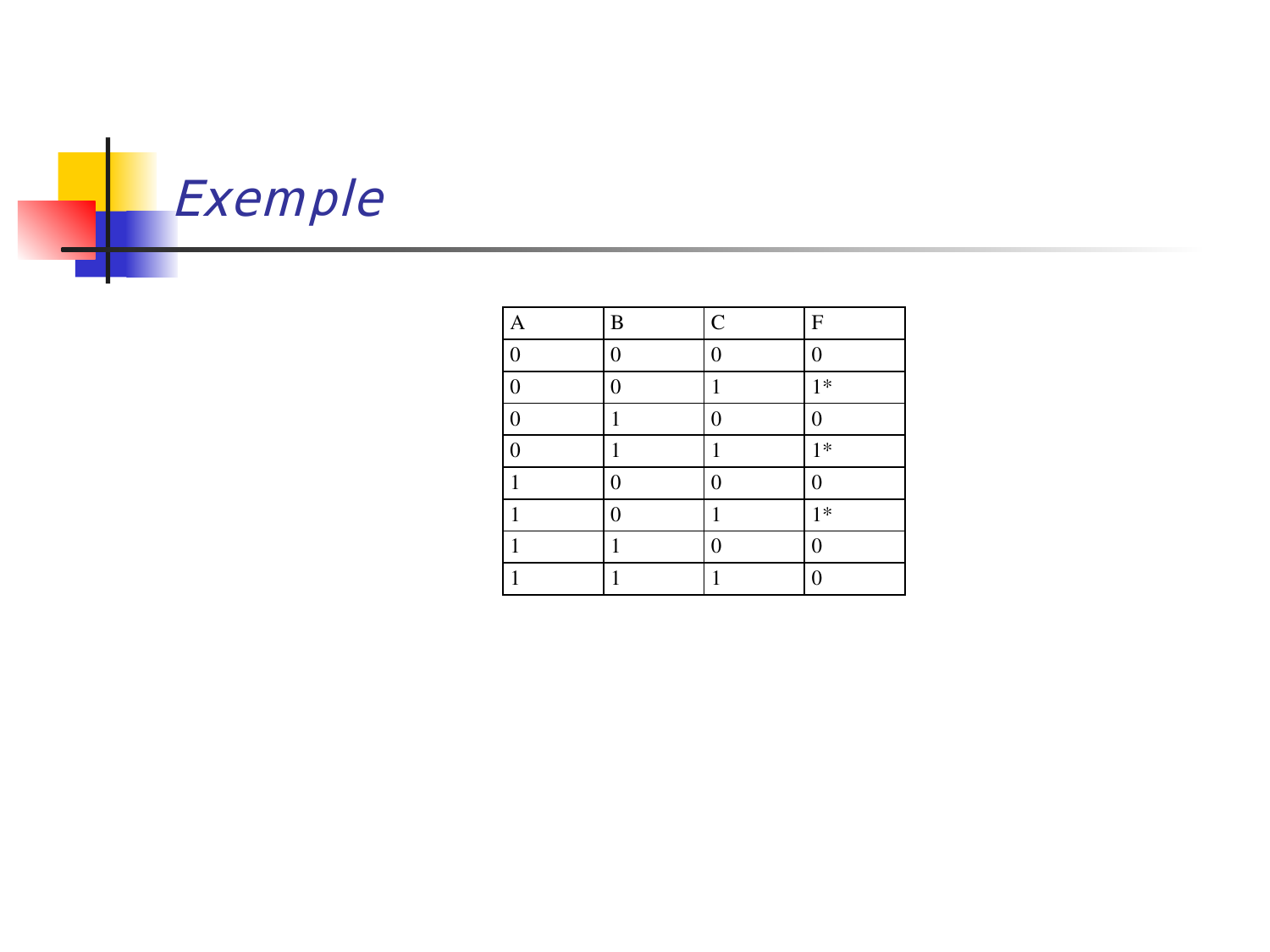

# Exemple

| A | B | C | F |
| --- | --- | --- | --- |
| 0 | 0 | 0 | 0 |
| 0 | 0 | 1 | 1\* |
| 0 | 1 | 0 | 0 |
| 0 | 1 | 1 | 1\* |
| 1 | 0 | 0 | 0 |
| 1 | 0 | 1 | 1\* |
| 1 | 1 | 0 | 0 |
| 1 | 1 | 1 | 0 |